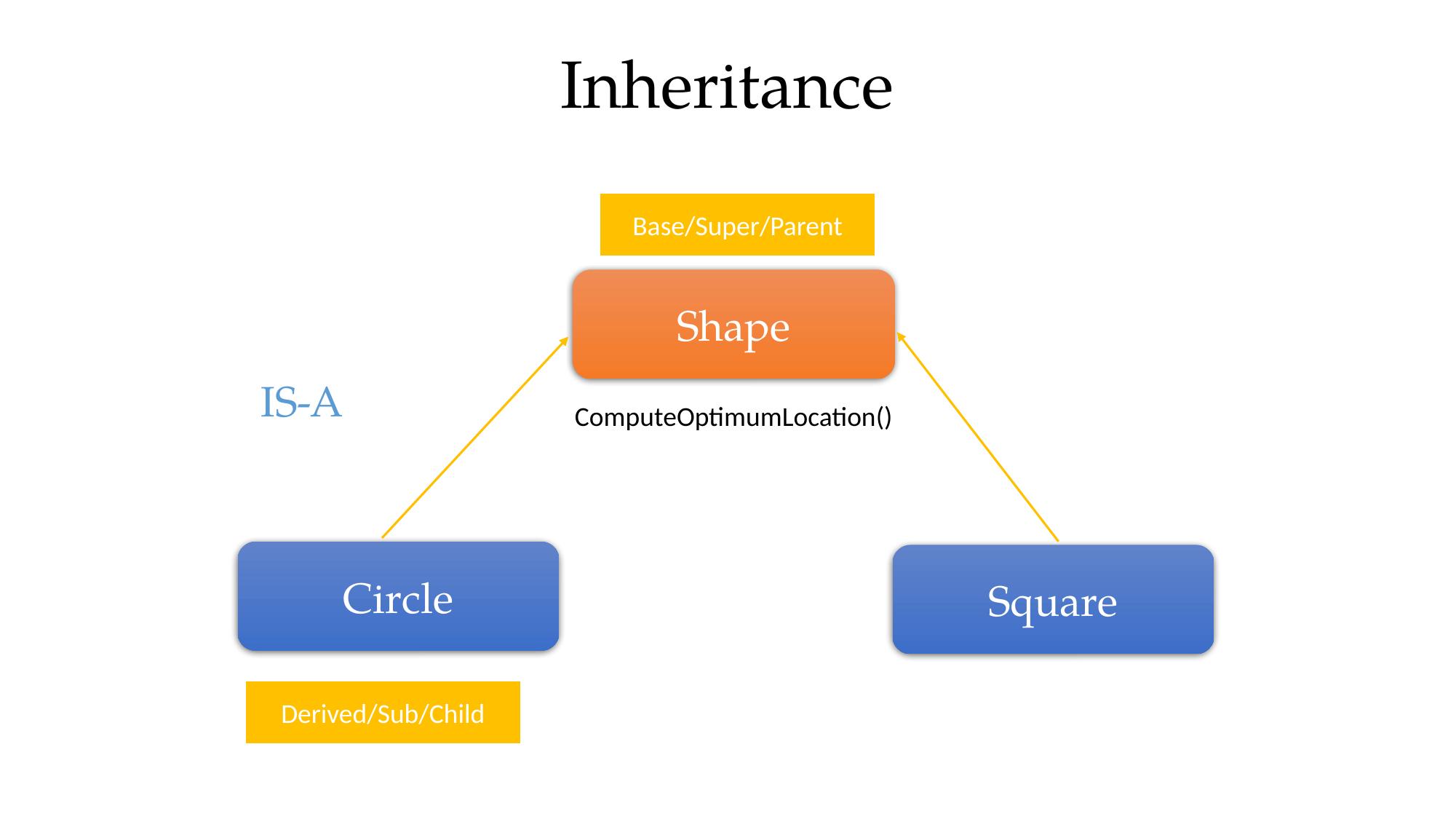

# Inheritance

Base/Super/Parent
Shape
IS-A
ComputeOptimumLocation()
Circle
Square
Derived/Sub/Child